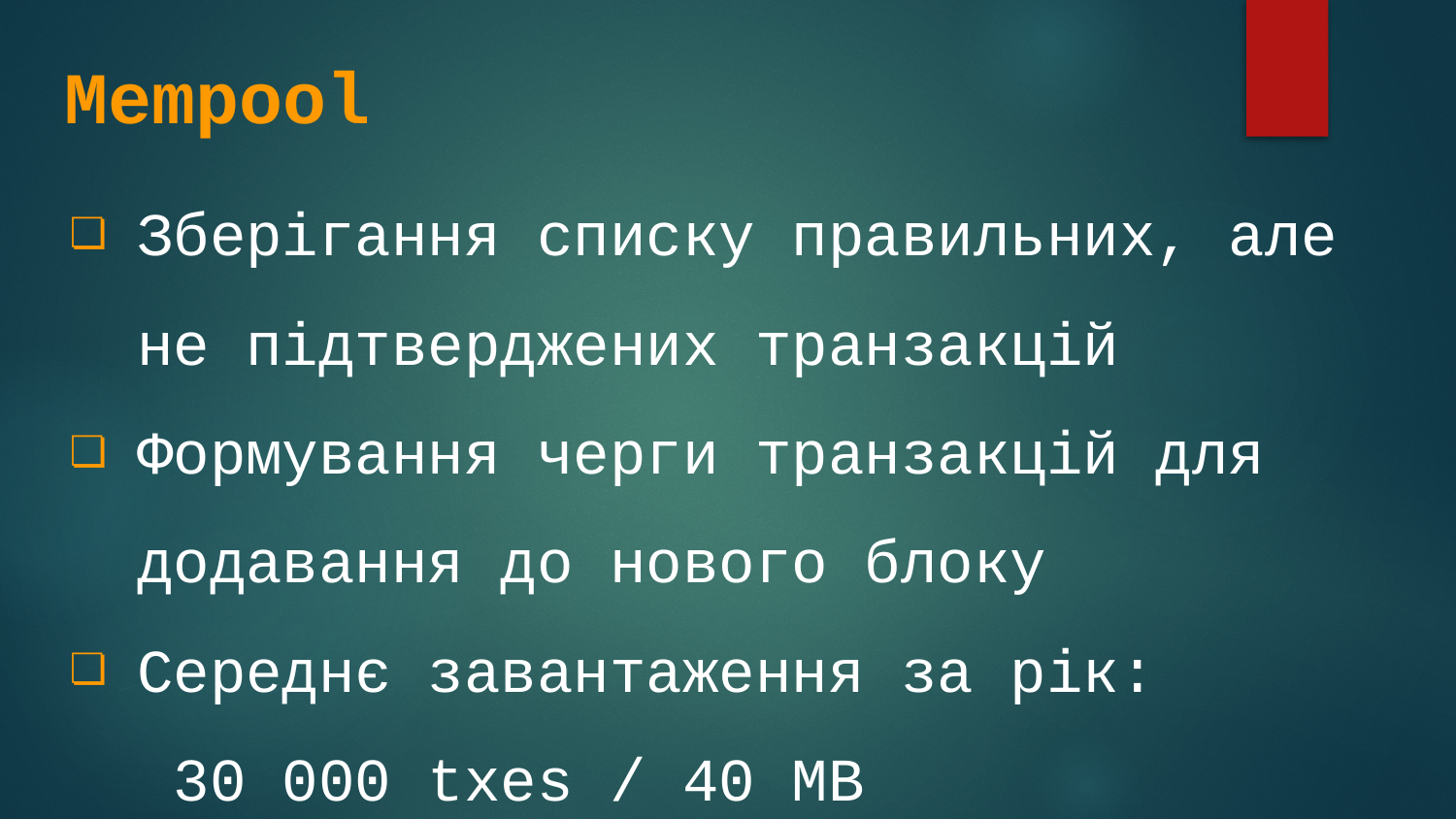

# Mempool
Зберігання списку правильних, але не підтверджених транзакцій
Формування черги транзакцій для додавання до нового блоку
Середнє завантаження за рік:
 30 000 txes / 40 МB